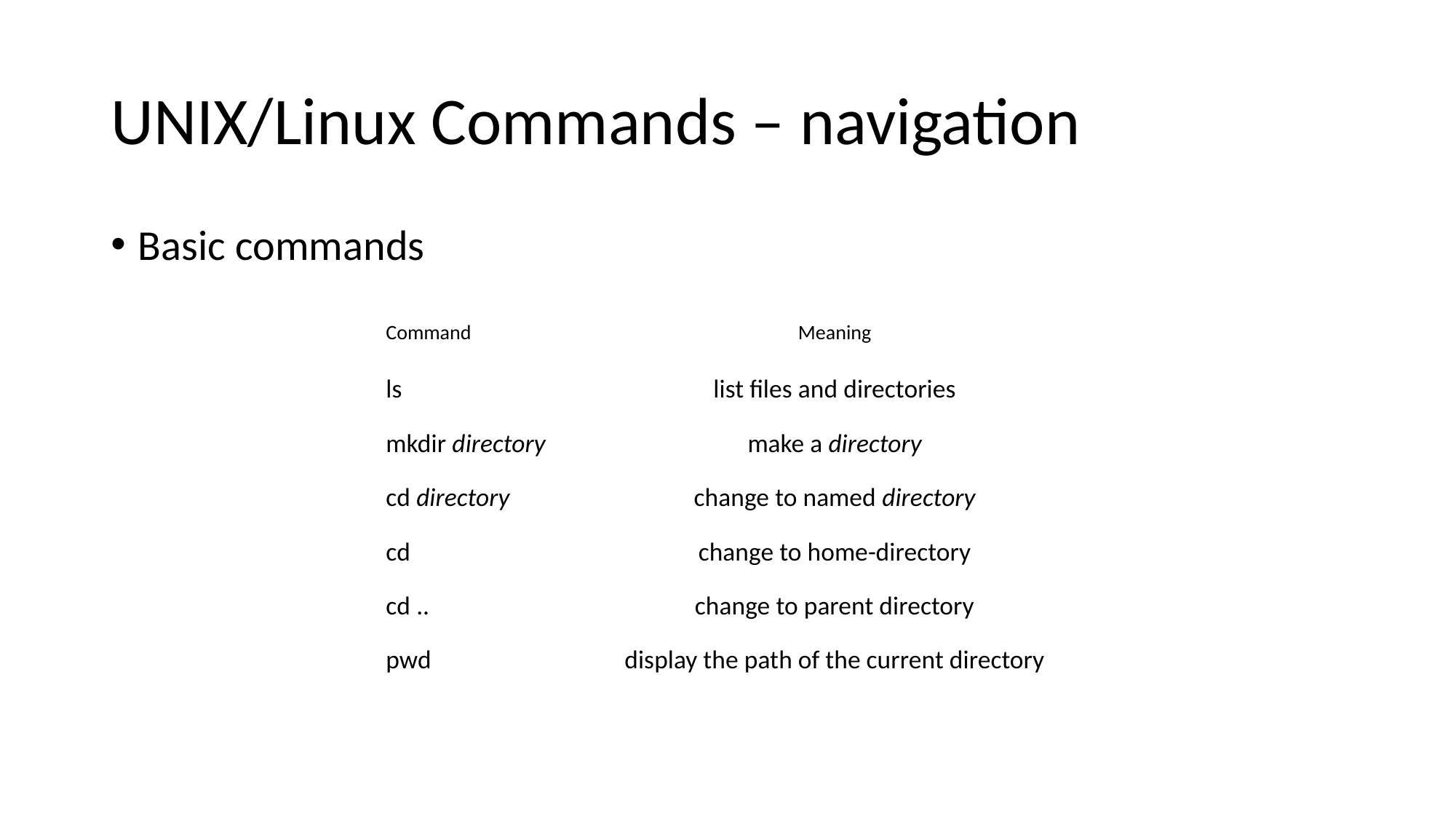

# UNIX/Linux Commands – navigation
Basic commands

| Command | Meaning |
| --- | --- |
| ls | list files and directories |
| mkdir directory | make a directory |
| cd directory | change to named directory |
| cd | change to home-directory |
| cd .. | change to parent directory |
| pwd | display the path of the current directory |